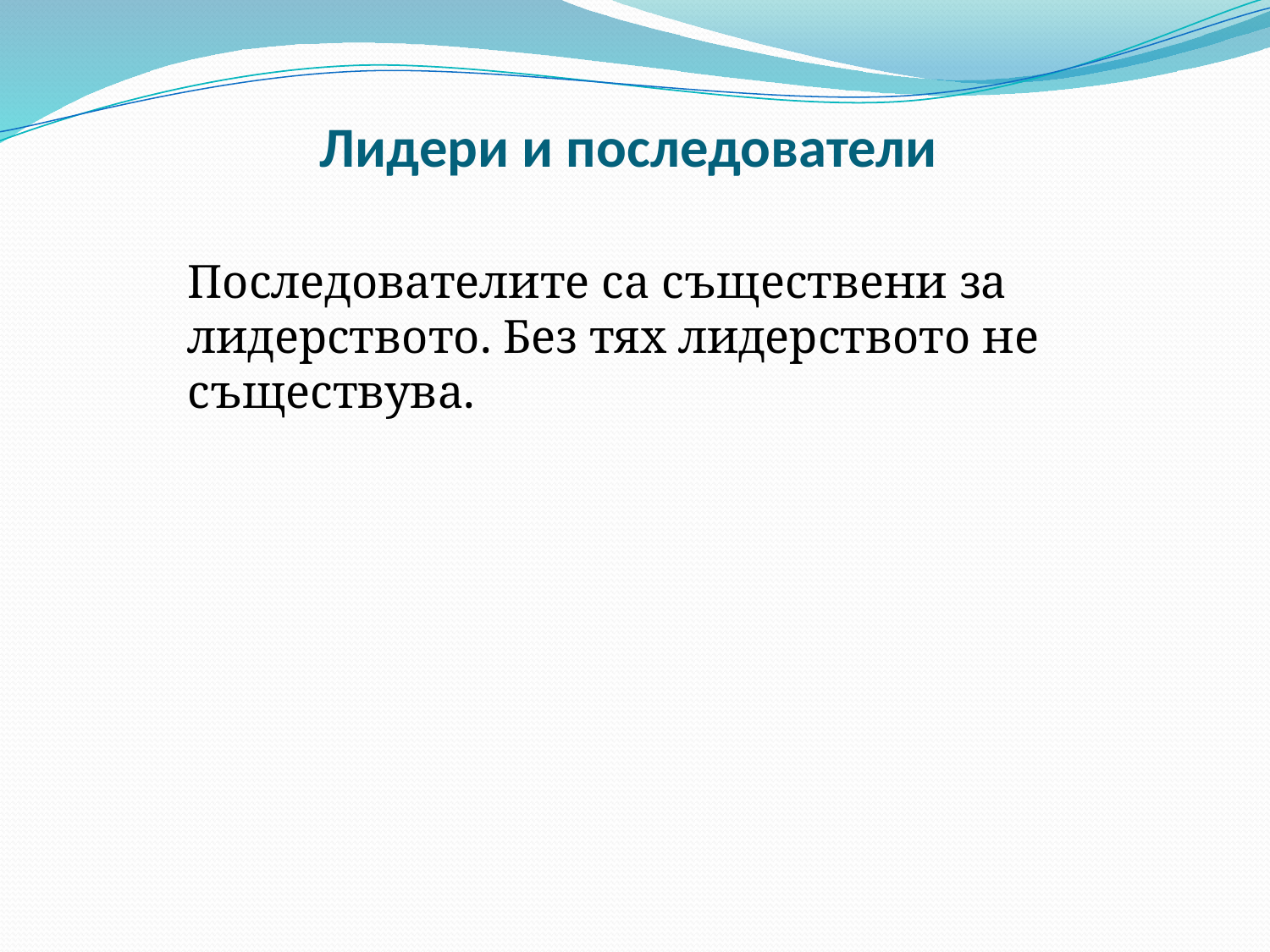

# Лидери и последователи
Последователите са съществени за лидерството. Без тях лидерството не съществува.